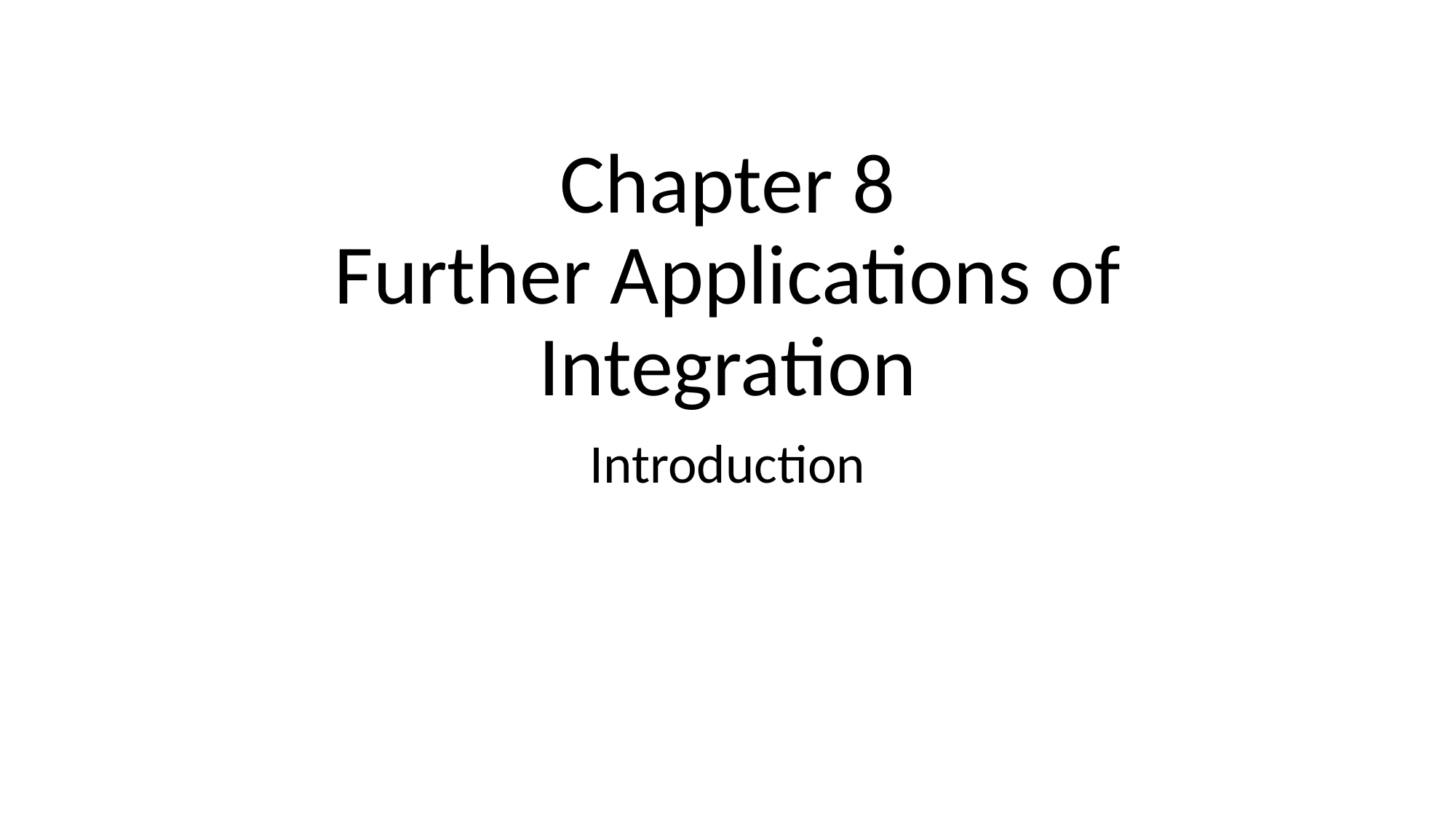

# Chapter 8 Further Applications of Integration
Introduction